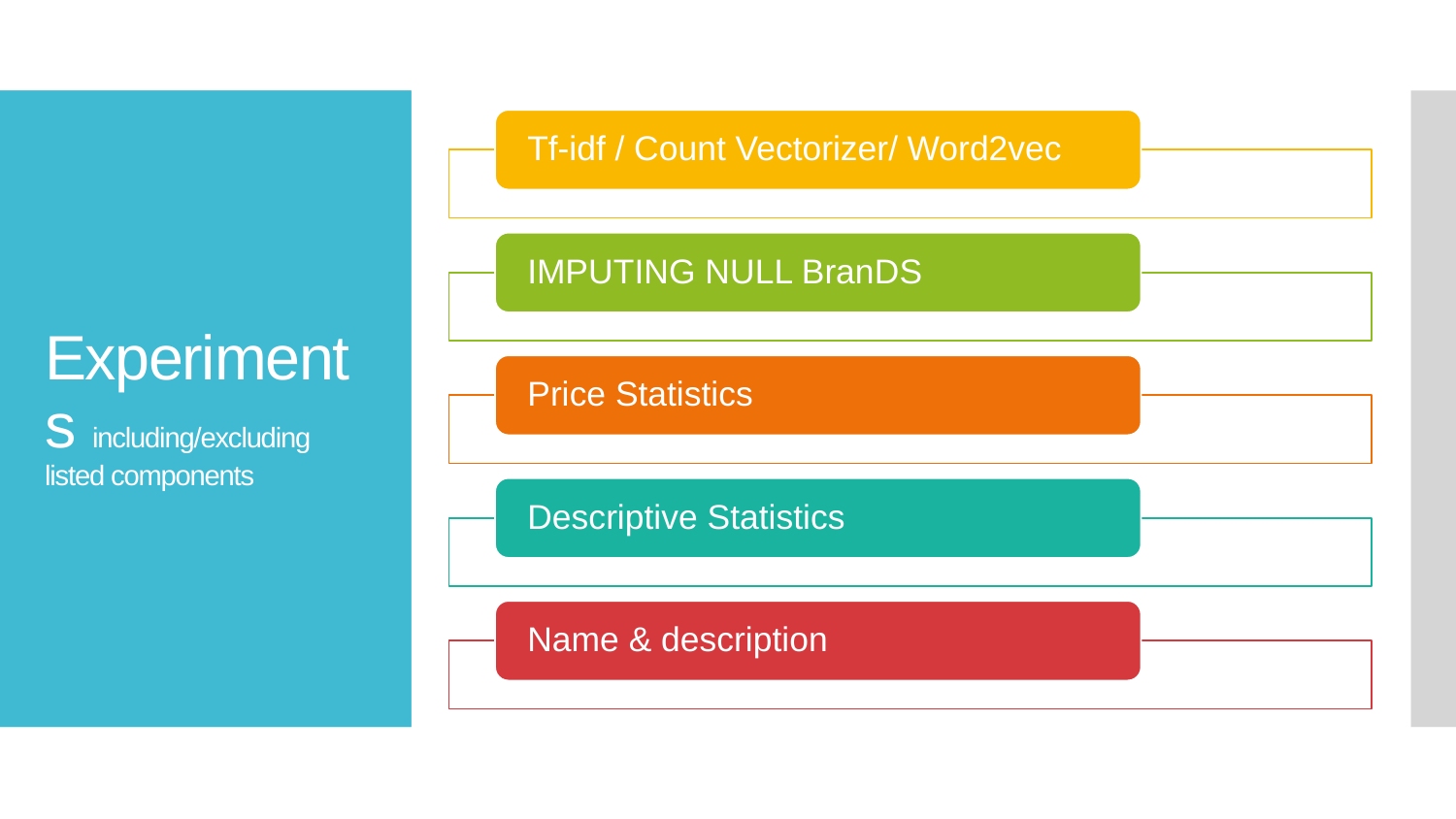

Tf-idf / Count Vectorizer/ Word2vec
IMPUTING NULL BranDS
Price Statistics
Descriptive Statistics
Name & description
# Experiments including/excluding listed components